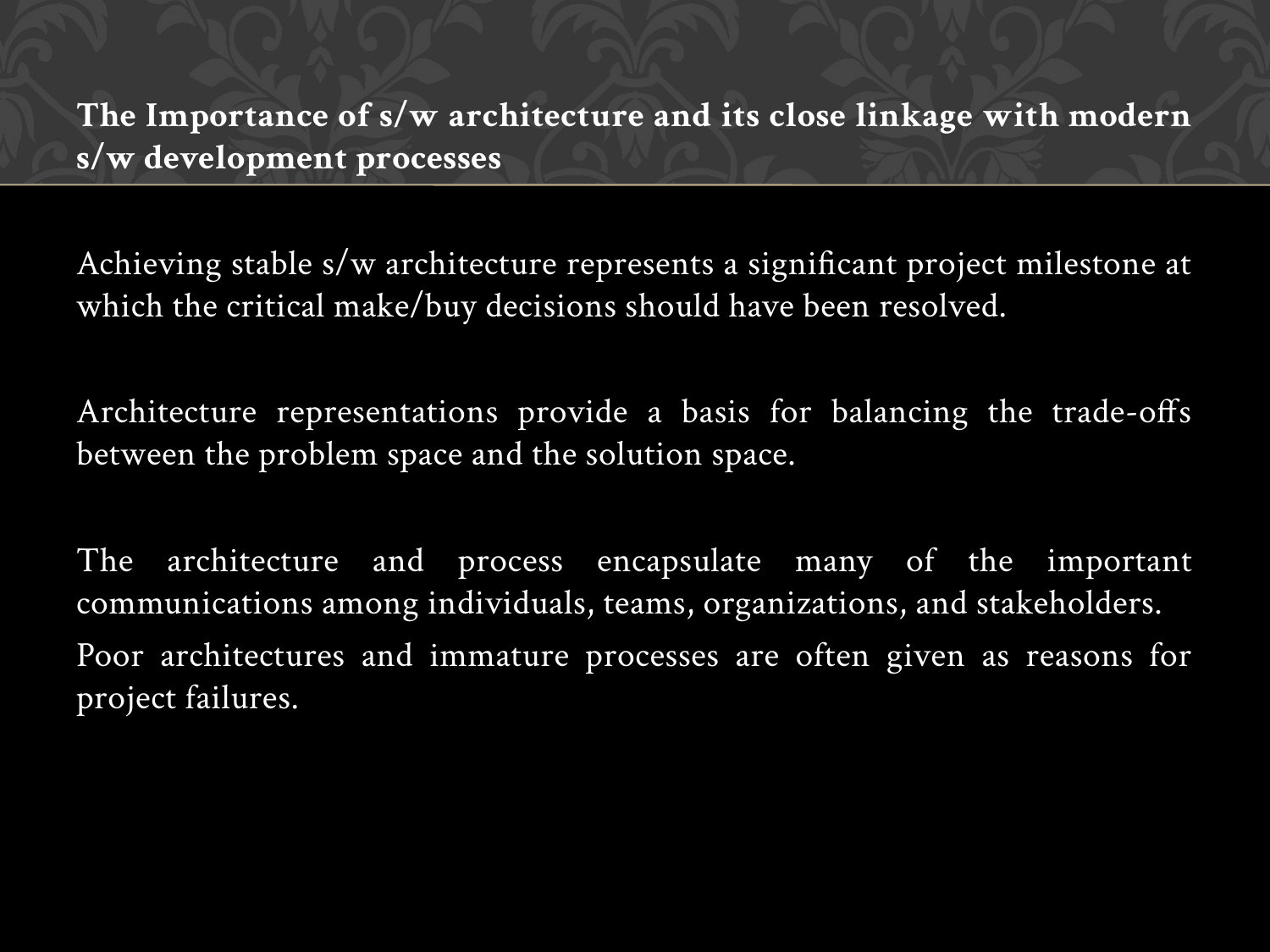

The Importance of s/w architecture and its close linkage with modern s/w development processes

Achieving stable s/w architecture represents a significant project milestone at which the critical make/buy decisions should have been resolved.

Architecture representations provide a basis for balancing the trade-offs between the problem space and the solution space.

The architecture and process encapsulate many of the important communications among individuals, teams, organizations, and stakeholders.
Poor architectures and immature processes are often given as reasons for project failures.